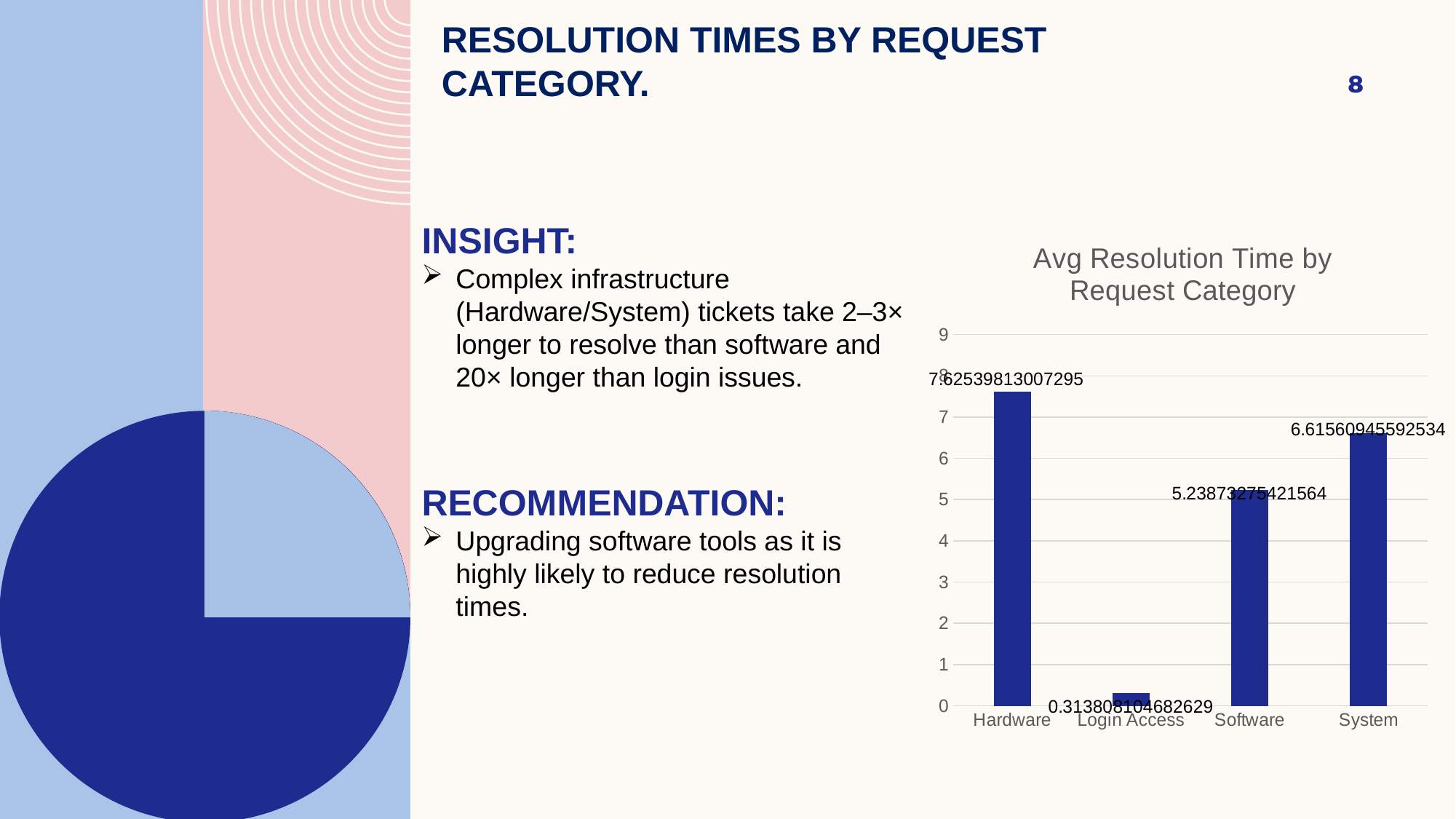

RESOLUTION TIMES BY REQUEST CATEGORY.

8
INSIGHT:
Complex infrastructure (Hardware/System) tickets take 2–3× longer to resolve than software and 20× longer than login issues.

RECOMMENDATION:
Upgrading software tools as it is highly likely to reduce resolution times.

### Chart: Avg Resolution Time by Request Category

| Category | Total |
|---|---|
| Hardware | 7.625398130072948 |
| Login Access | 0.3138081046826294 |
| Software | 5.238732754215636 |
| System | 6.615609455925338 |